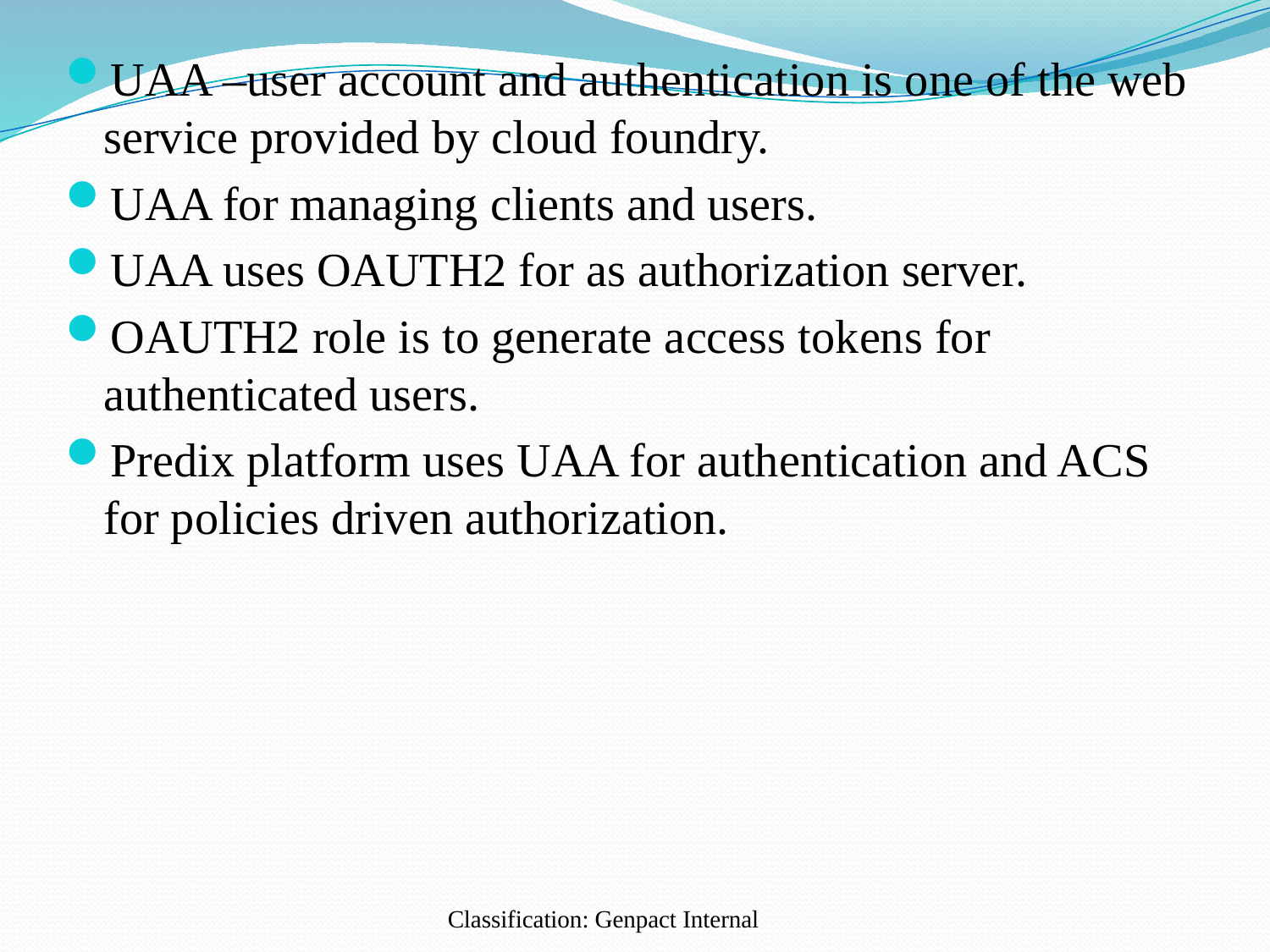

UAA –user account and authentication is one of the web service provided by cloud foundry.
UAA for managing clients and users.
UAA uses OAUTH2 for as authorization server.
OAUTH2 role is to generate access tokens for authenticated users.
Predix platform uses UAA for authentication and ACS  for policies driven authorization.
Classification: Genpact Internal